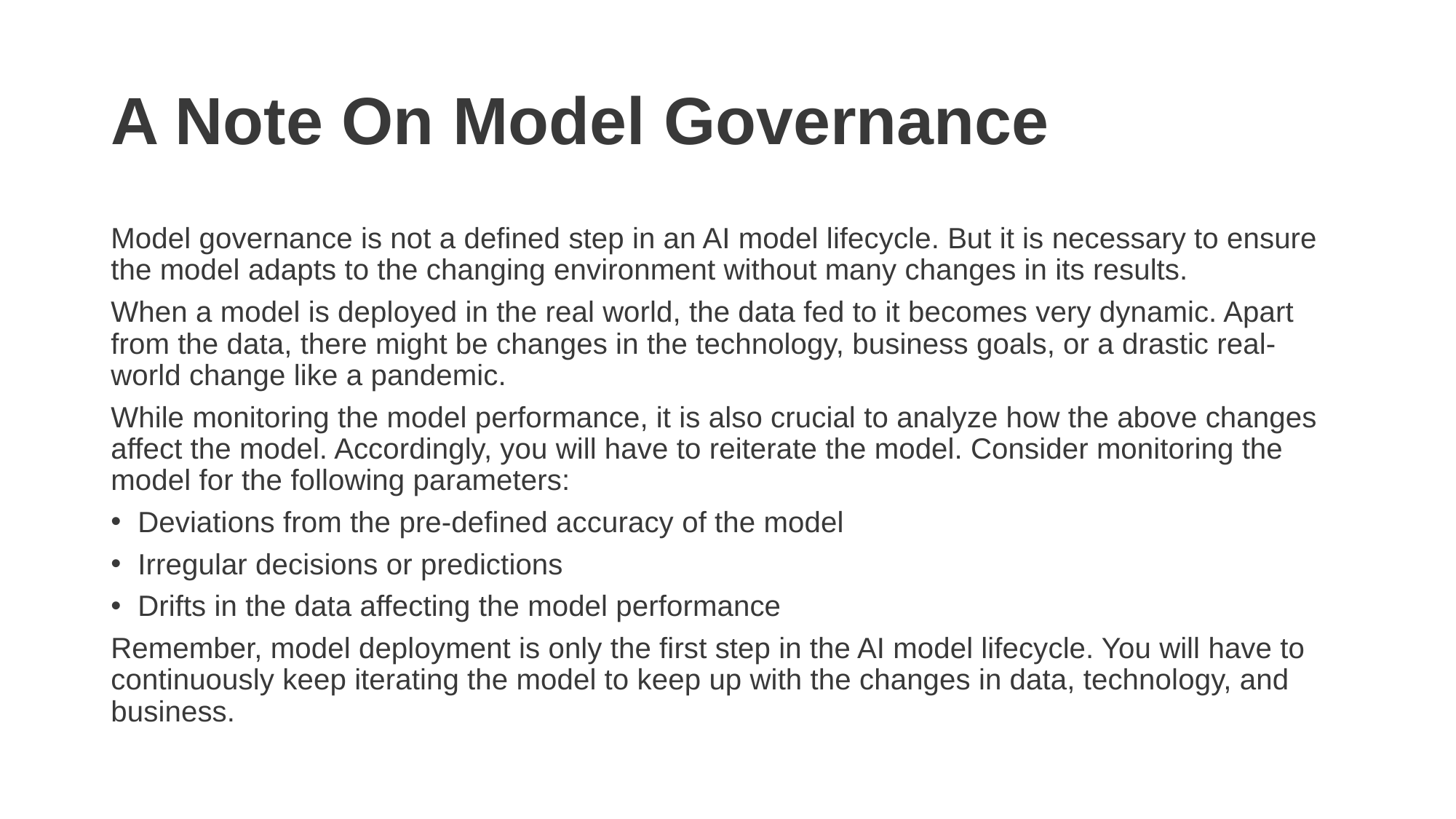

# A Note On Model Governance
Model governance is not a defined step in an AI model lifecycle. But it is necessary to ensure the model adapts to the changing environment without many changes in its results.
When a model is deployed in the real world, the data fed to it becomes very dynamic. Apart from the data, there might be changes in the technology, business goals, or a drastic real-world change like a pandemic.
While monitoring the model performance, it is also crucial to analyze how the above changes affect the model. Accordingly, you will have to reiterate the model. Consider monitoring the model for the following parameters:
Deviations from the pre-defined accuracy of the model
Irregular decisions or predictions
Drifts in the data affecting the model performance
Remember, model deployment is only the first step in the AI model lifecycle. You will have to continuously keep iterating the model to keep up with the changes in data, technology, and business.